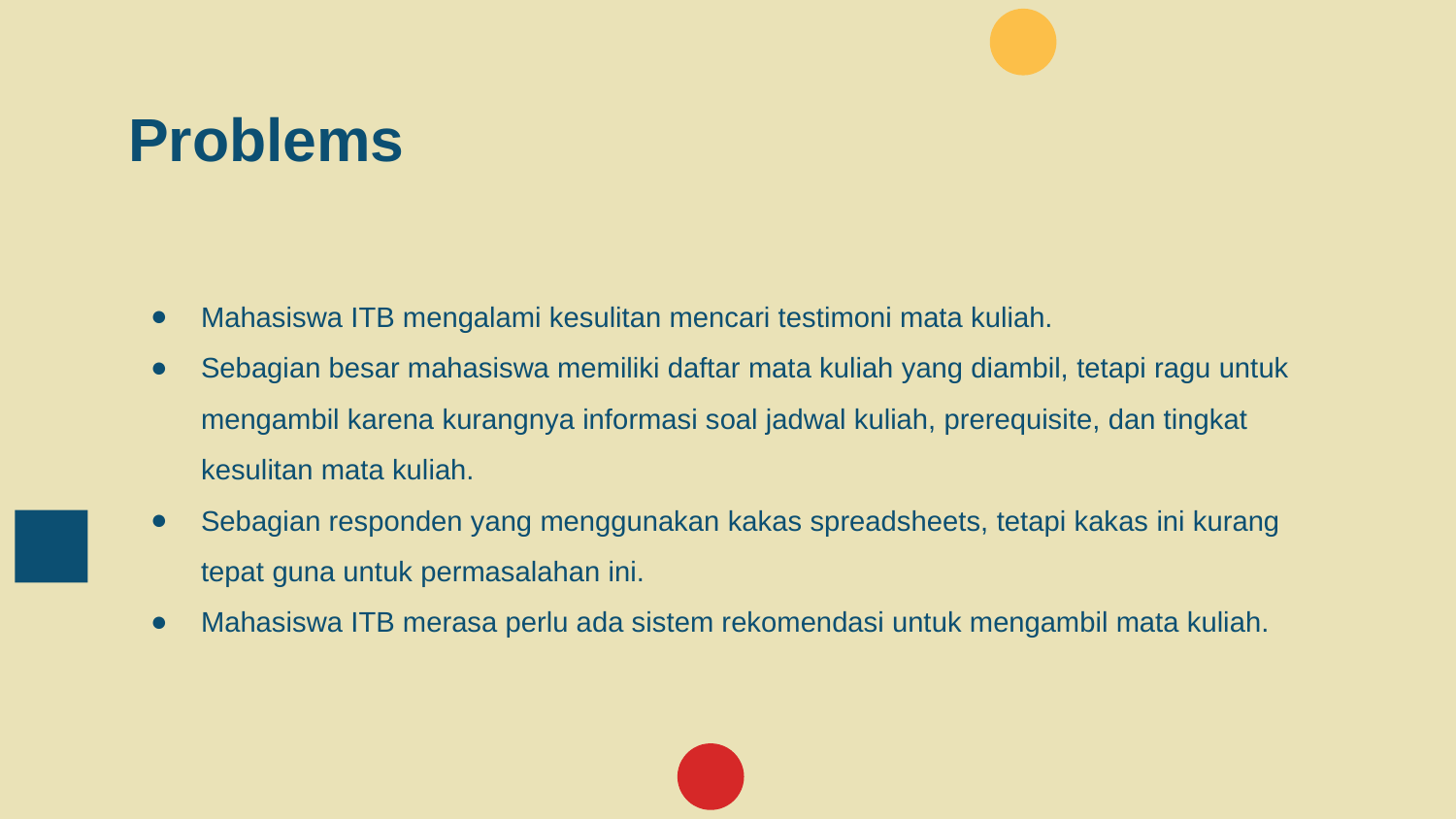

# Problems
Mahasiswa ITB mengalami kesulitan mencari testimoni mata kuliah.
Sebagian besar mahasiswa memiliki daftar mata kuliah yang diambil, tetapi ragu untuk mengambil karena kurangnya informasi soal jadwal kuliah, prerequisite, dan tingkat kesulitan mata kuliah.
Sebagian responden yang menggunakan kakas spreadsheets, tetapi kakas ini kurang tepat guna untuk permasalahan ini.
Mahasiswa ITB merasa perlu ada sistem rekomendasi untuk mengambil mata kuliah.